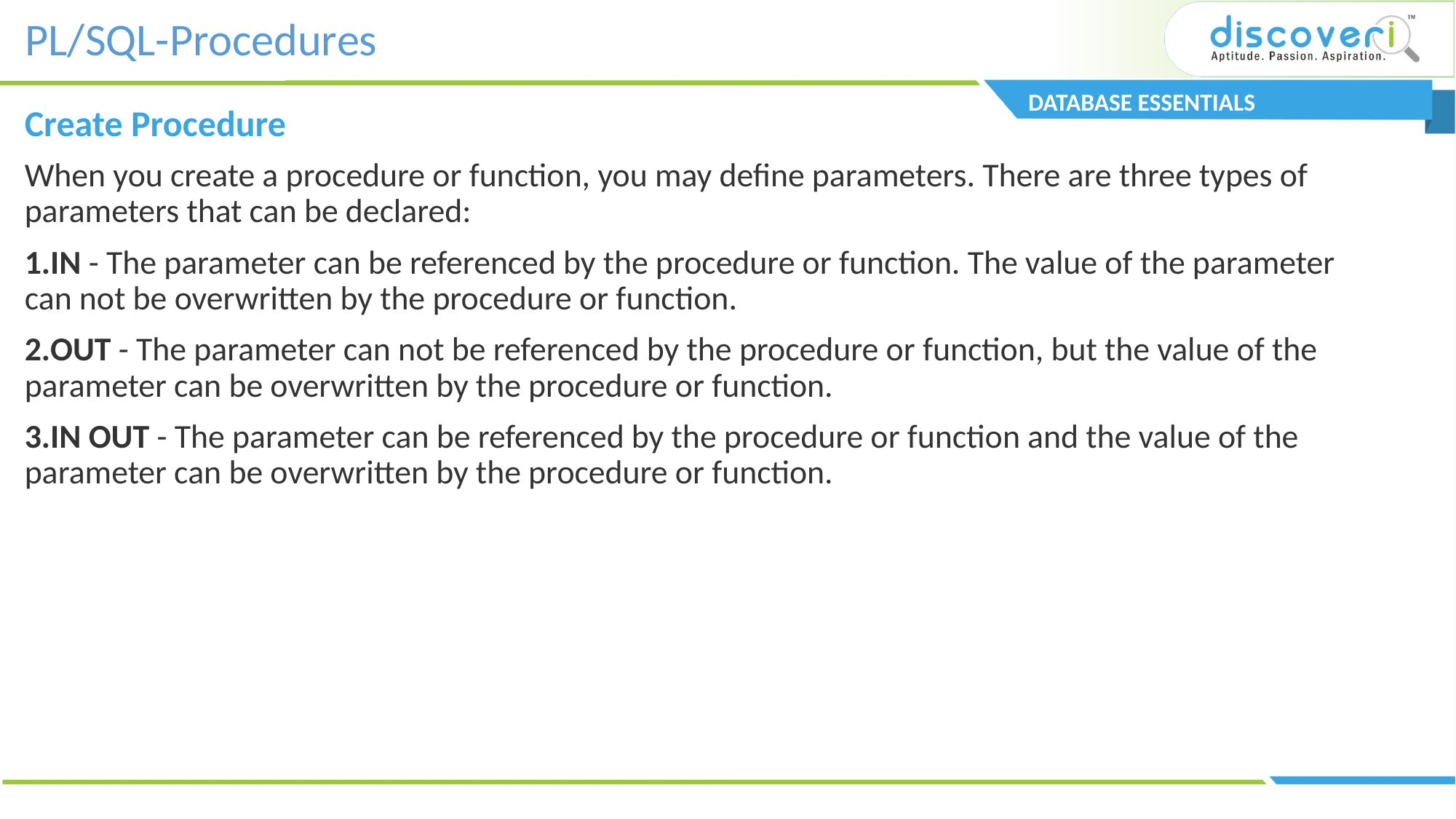

PL/SQL-Procedures
DATABASE ESSENTIALS

Create Procedure
When you create a procedure or function, you may define parameters. There are three types of parameters that can be declared:
IN - The parameter can be referenced by the procedure or function. The value of the parameter can not be overwritten by the procedure or function.
OUT - The parameter can not be referenced by the procedure or function, but the value of the parameter can be overwritten by the procedure or function.
IN OUT - The parameter can be referenced by the procedure or function and the value of the parameter can be overwritten by the procedure or function.